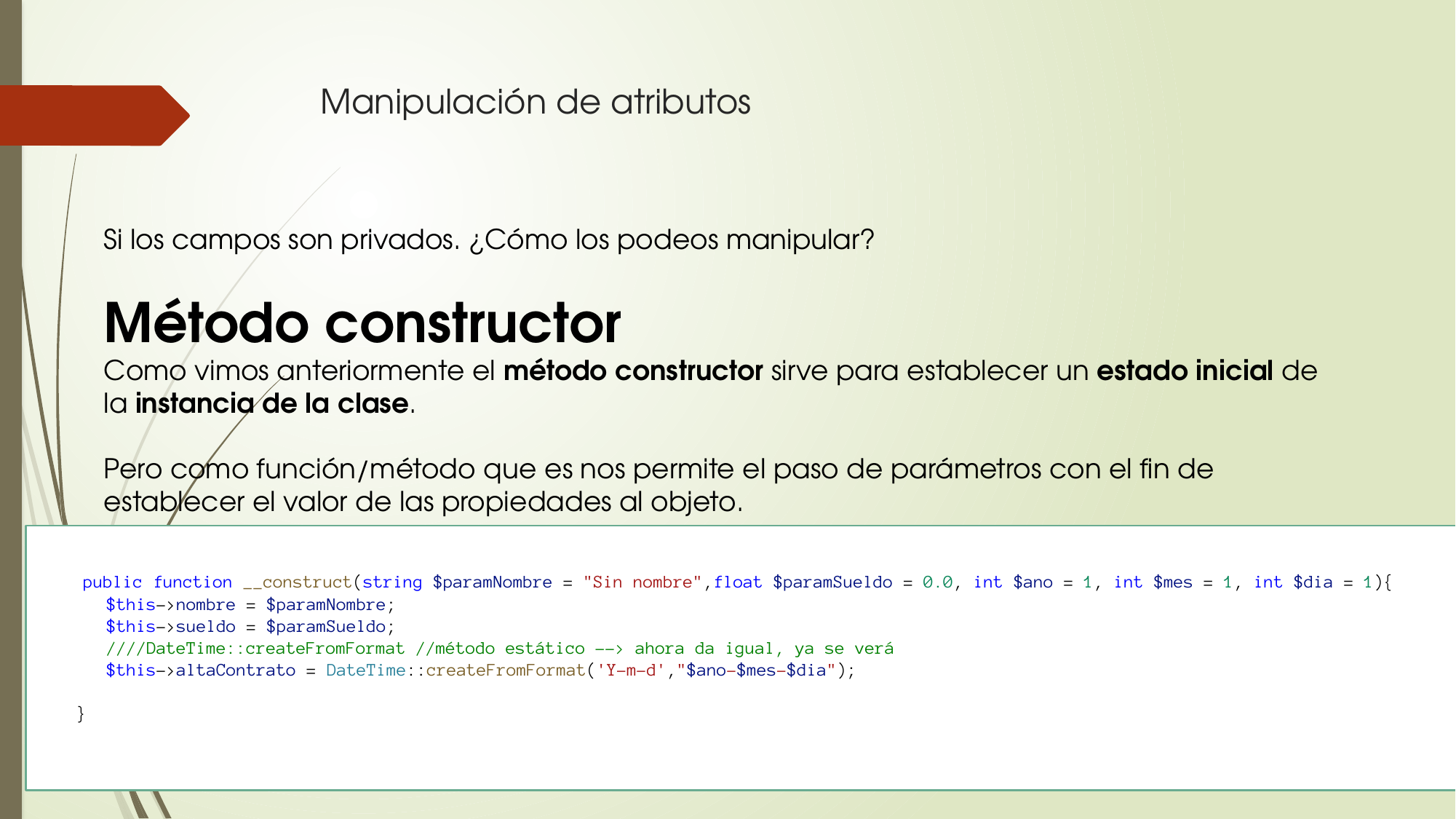

# Manipulación de atributos
Si los campos son privados. ¿Cómo los podeos manipular?

Método constructor
Como vimos anteriormente el método constructor sirve para establecer un estado inicial de la instancia de la clase.

Pero como función/método que es nos permite el paso de parámetros con el fin de establecer el valor de las propiedades al objeto.
    public function __construct(string $paramNombre = "Sin nombre",float $paramSueldo = 0.0, int $ano = 1, int $mes = 1, int $dia = 1){
       $this->nombre = $paramNombre;
       $this->sueldo = $paramSueldo;
       ////DateTime::createFromFormat //método estático --> ahora da igual, ya se verá
       $this->altaContrato = DateTime::createFromFormat('Y-m-d',"$ano-$mes-$dia");

    }